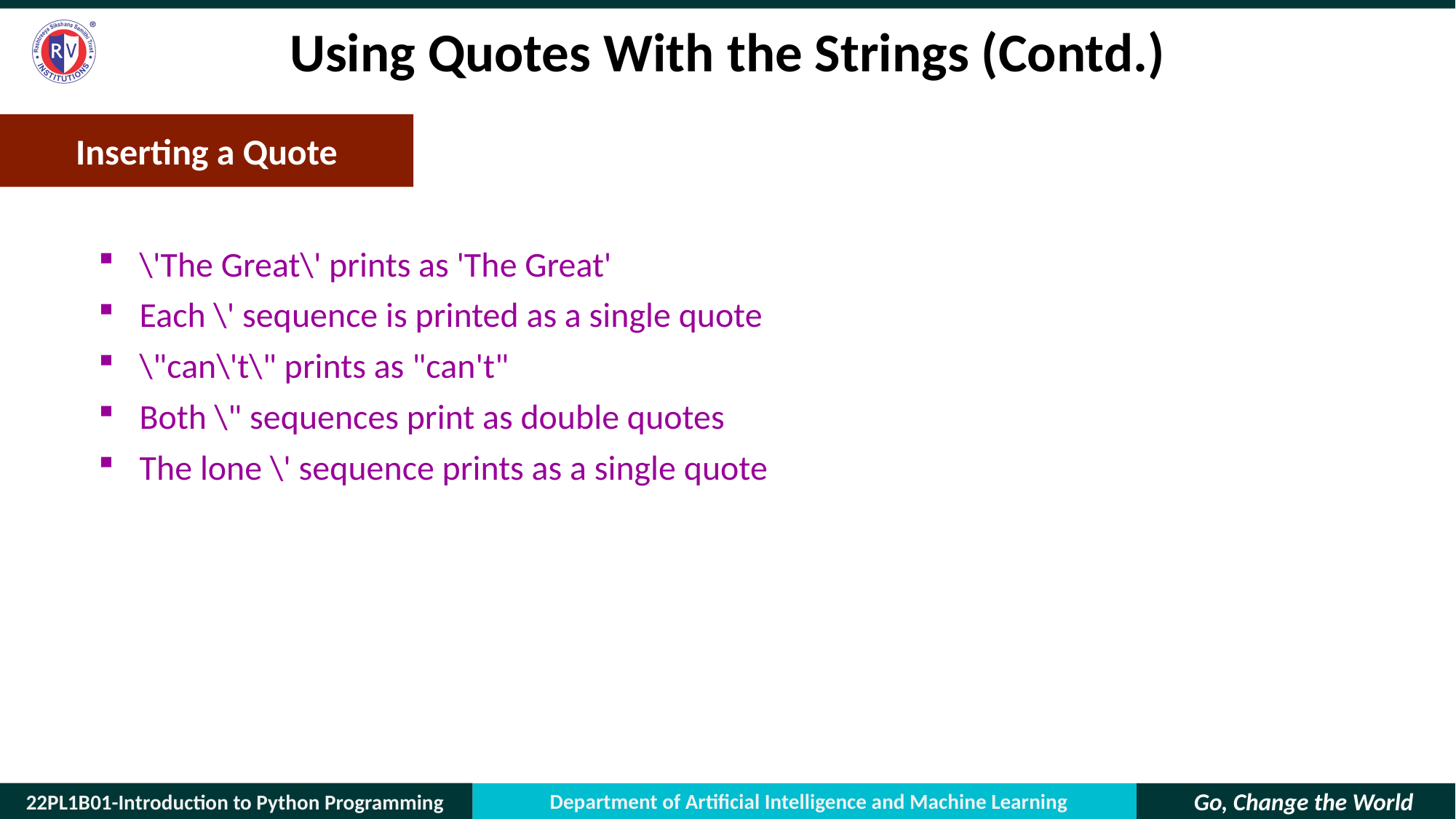

# Using Quotes With the Strings (Contd.)
Inserting a Quote
\'The Great\' prints as 'The Great'
Each \' sequence is printed as a single quote
\"can\'t\" prints as "can't"
Both \" sequences print as double quotes
The lone \' sequence prints as a single quote